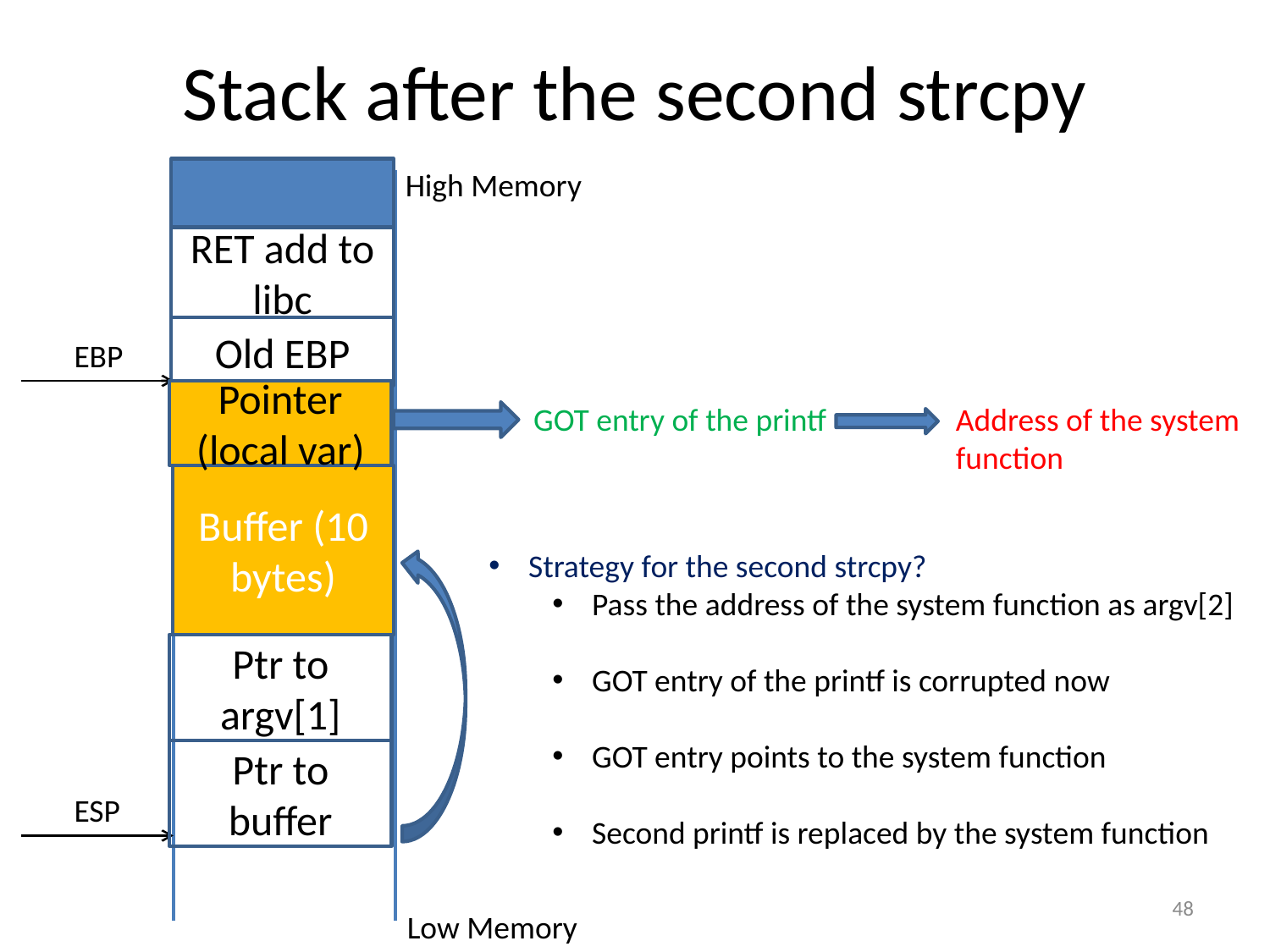

# Stack after the second strcpy

High Memory
RET add to libc
Old EBP
EBP
Pointer
(local var)
GOT entry of the printf
Address of the system
function

Buffer (10 bytes)
Strategy for the second strcpy?
Pass the address of the system function as argv[2]

GOT entry of the printf is corrupted now

GOT entry points to the system function

Second printf is replaced by the system function

Ptr to argv[1]
Ptr to buffer
ESP
48
Low Memory